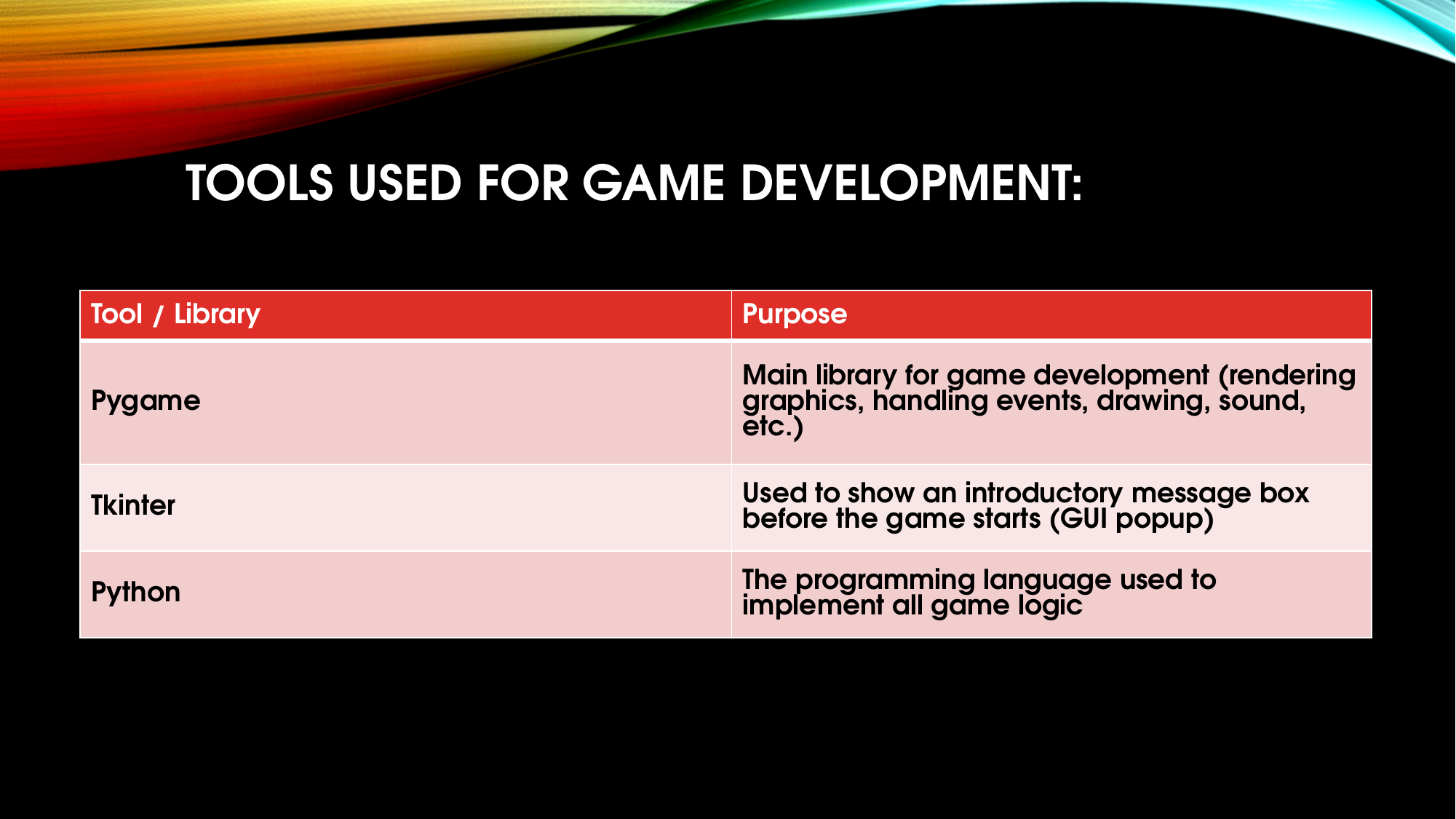

# TOOLS USED FOR GAME DEVELOPMENT:
| Tool / Library | Purpose |
| --- | --- |
| Pygame | Main library for game development (rendering graphics, handling events, drawing, sound, etc.) |
| Tkinter | Used to show an introductory message box before the game starts (GUI popup) |
| Python | The programming language used to implement all game logic |